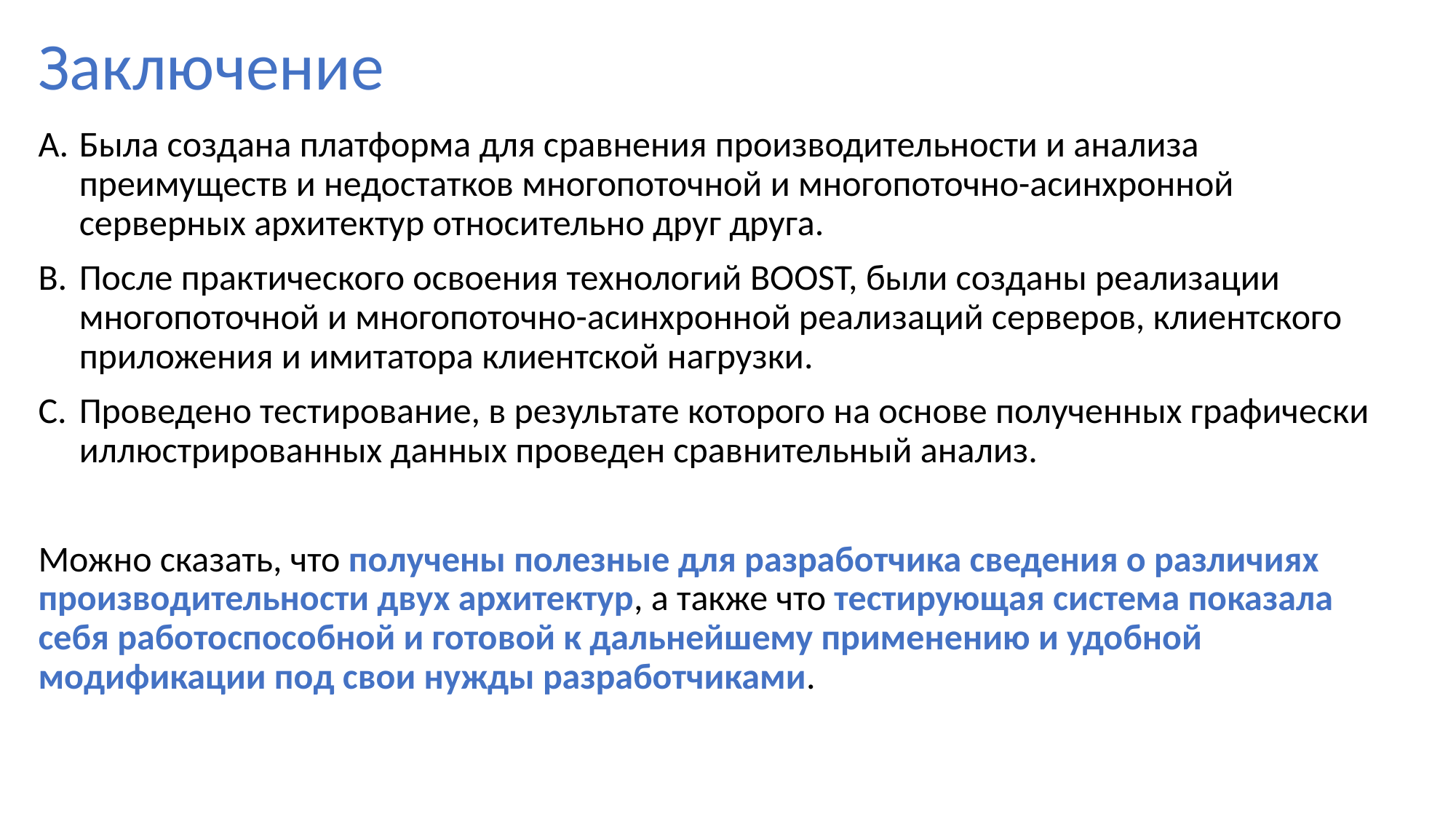

# Заключение
Была создана платформа для сравнения производительности и анализа преимуществ и недостатков многопоточной и многопоточно-асинхронной серверных архитектур относительно друг друга.
После практического освоения технологий BOOST, были созданы реализации многопоточной и многопоточно-асинхронной реализаций серверов, клиентского приложения и имитатора клиентской нагрузки.
Проведено тестирование, в результате которого на основе полученных графически иллюстрированных данных проведен сравнительный анализ.

Можно сказать, что получены полезные для разработчика сведения о различиях производительности двух архитектур, а также что тестирующая система показала себя работоспособной и готовой к дальнейшему применению и удобной модификации под свои нужды разработчиками.